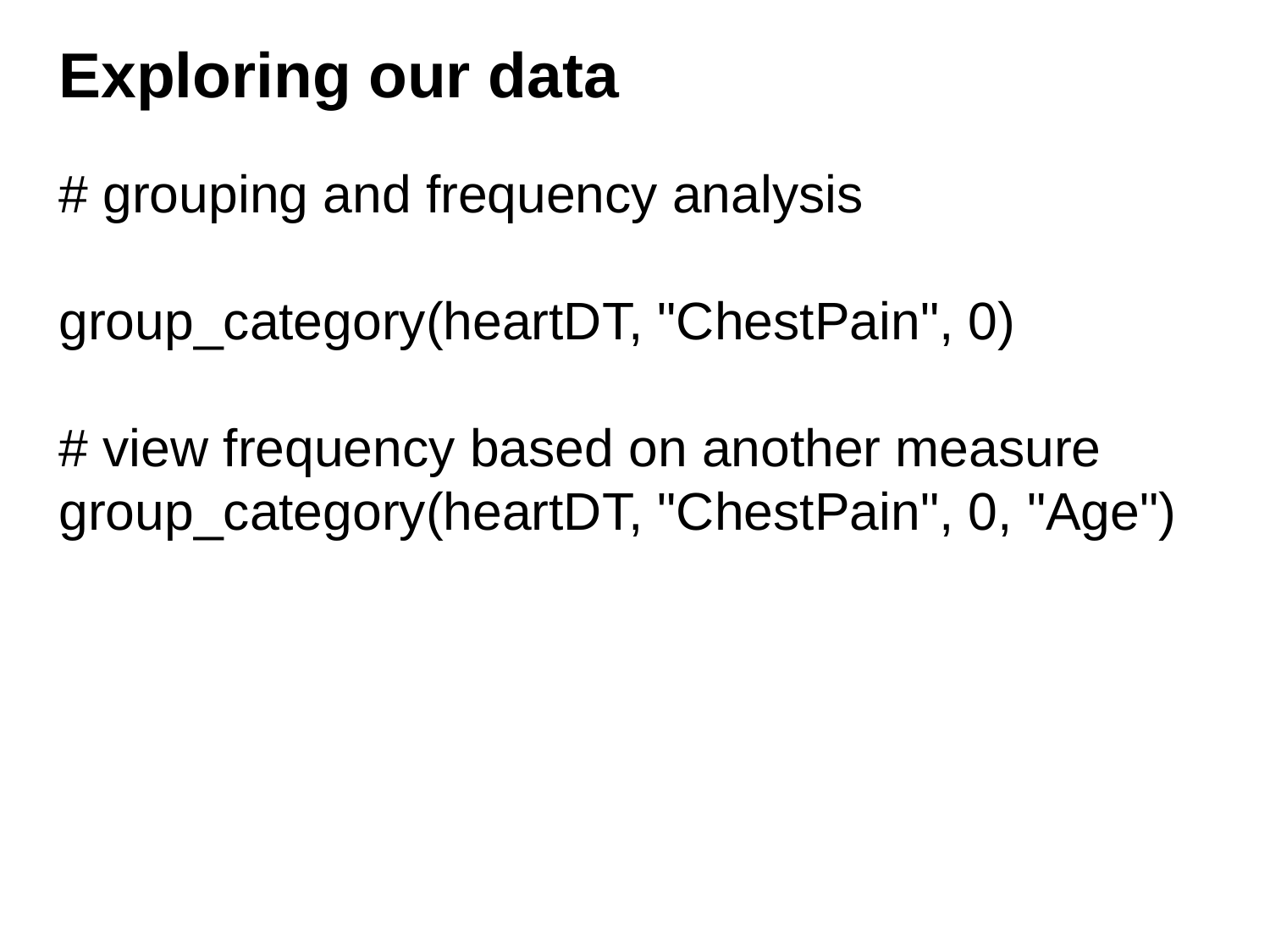

Exploring our data

# grouping and frequency analysis

group_category(heartDT, "ChestPain", 0)

# view frequency based on another measure
group_category(heartDT, "ChestPain", 0, "Age")